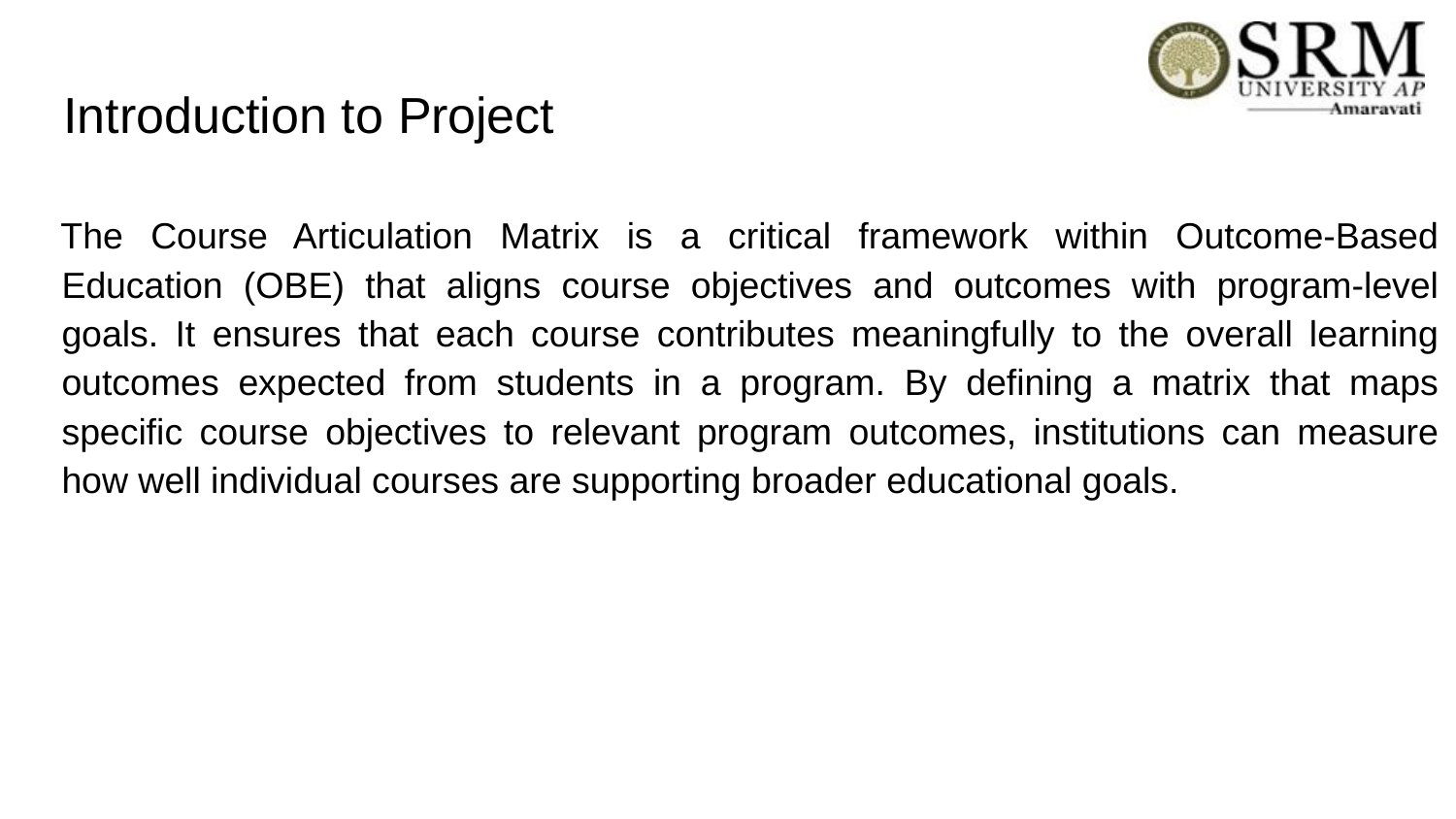

# Introduction to Project

The Course Articulation Matrix is a critical framework within Outcome-Based Education (OBE) that aligns course objectives and outcomes with program-level goals. It ensures that each course contributes meaningfully to the overall learning outcomes expected from students in a program. By defining a matrix that maps specific course objectives to relevant program outcomes, institutions can measure how well individual courses are supporting broader educational goals.